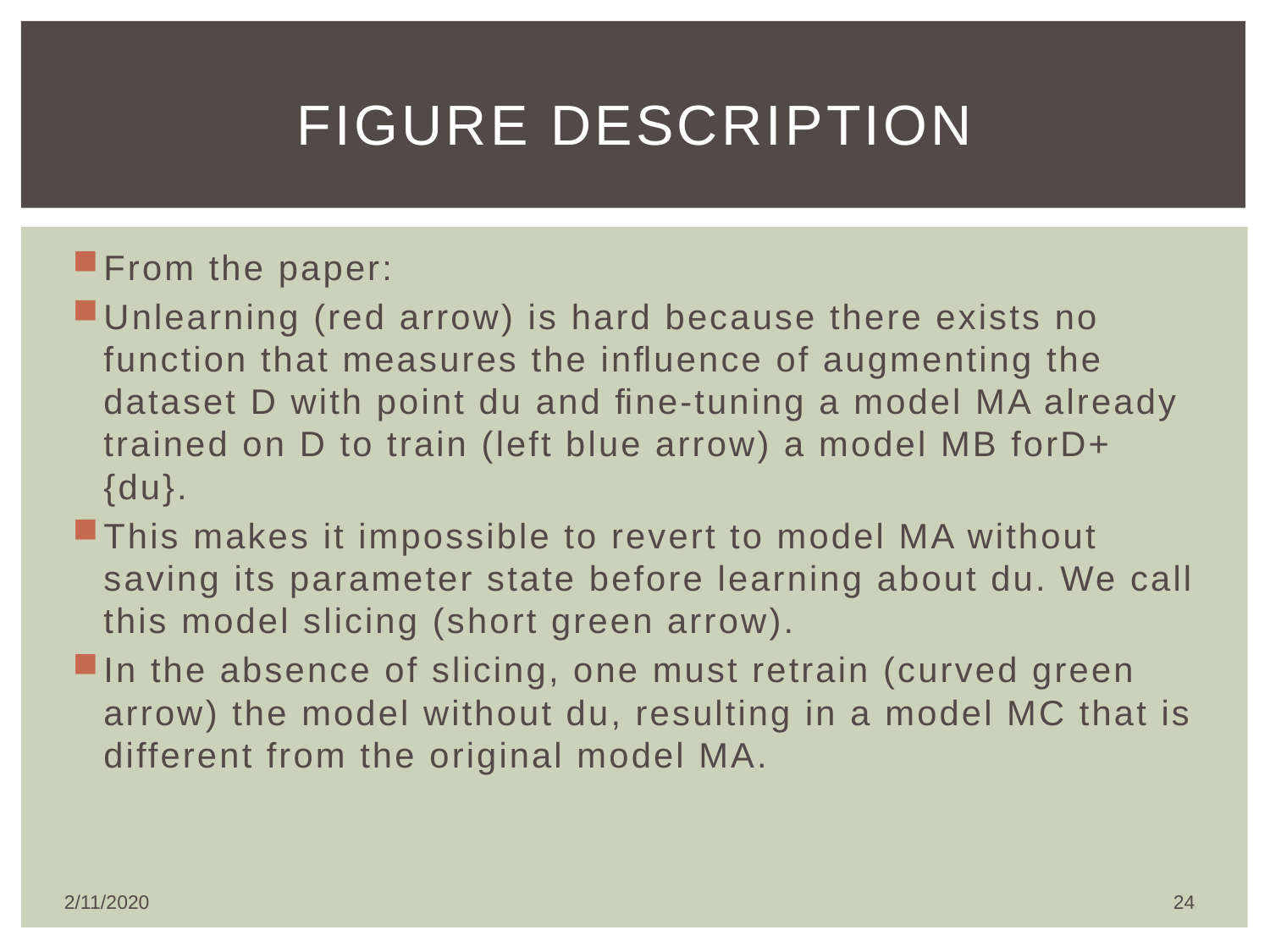

# Figure description
From the paper:
Unlearning (red arrow) is hard because there exists no function that measures the inﬂuence of augmenting the dataset D with point du and ﬁne-tuning a model MA already trained on D to train (left blue arrow) a model MB forD+{du}.
This makes it impossible to revert to model MA without saving its parameter state before learning about du. We call this model slicing (short green arrow).
In the absence of slicing, one must retrain (curved green arrow) the model without du, resulting in a model MC that is different from the original model MA.
24
2/11/2020